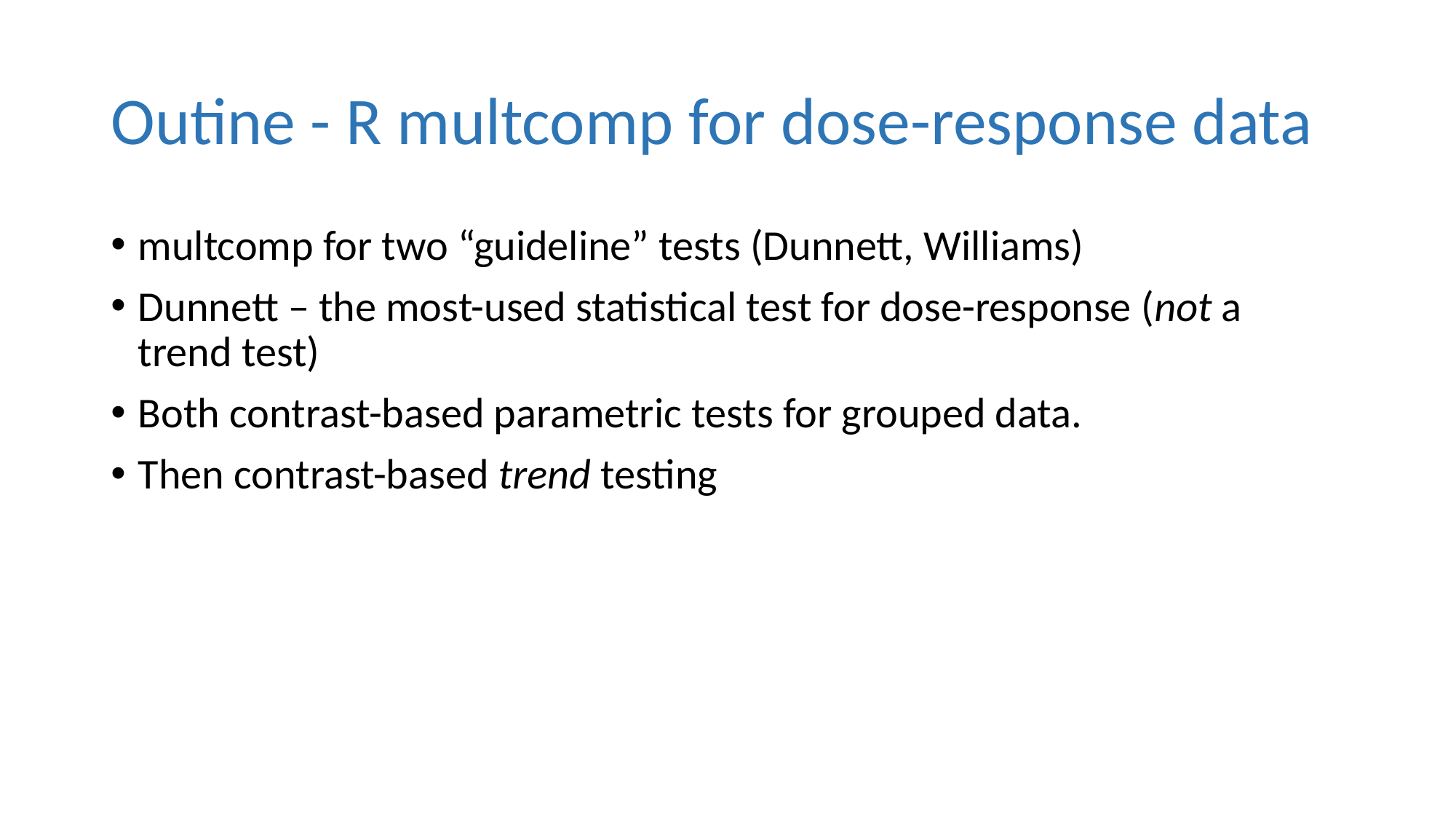

# Outine - R multcomp for dose-response data
multcomp for two “guideline” tests (Dunnett, Williams)
Dunnett – the most-used statistical test for dose-response (not a trend test)
Both contrast-based parametric tests for grouped data.
Then contrast-based trend testing